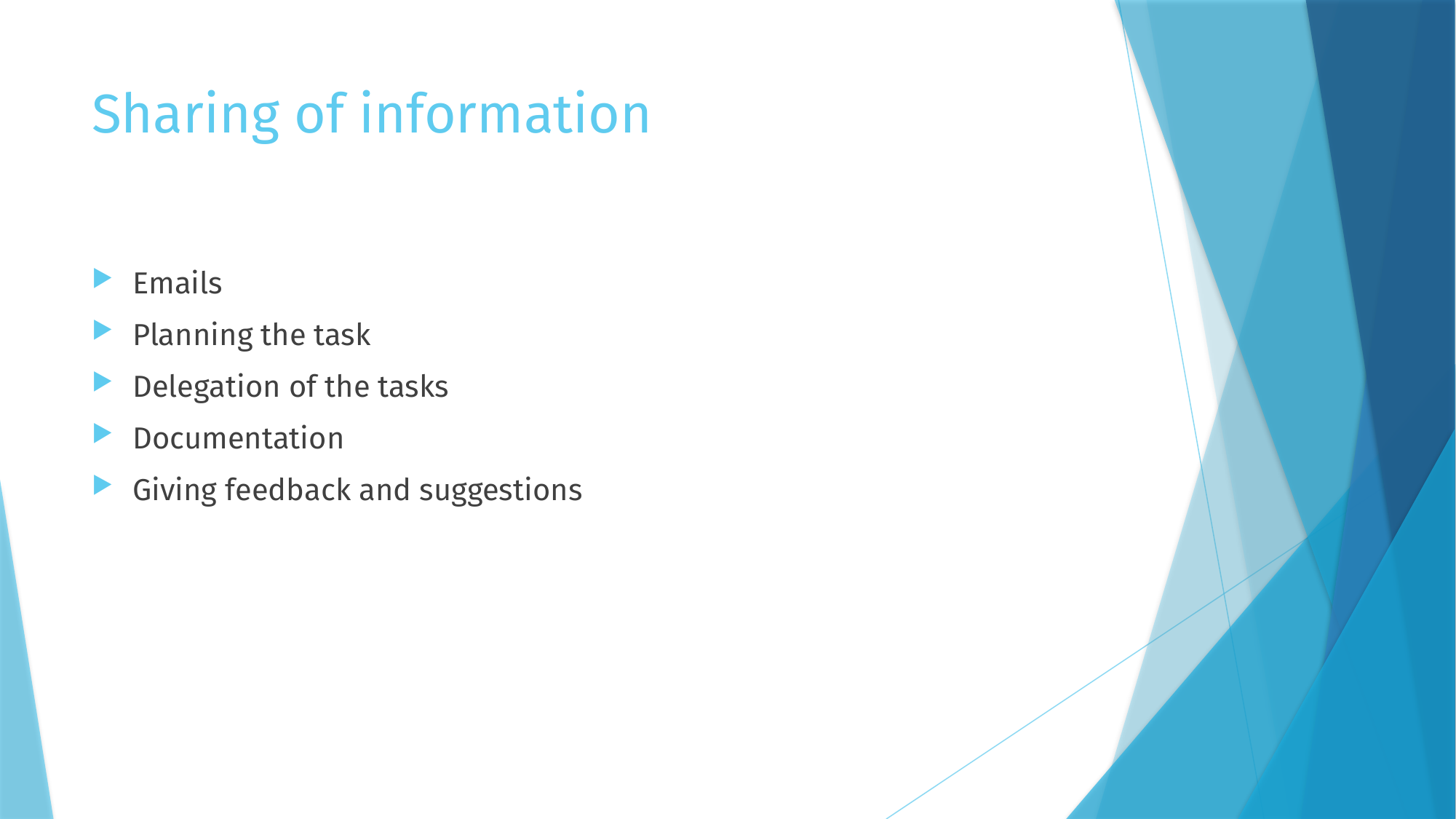

# Sharing of information
Emails
Planning the task
Delegation of the tasks
Documentation
Giving feedback and suggestions